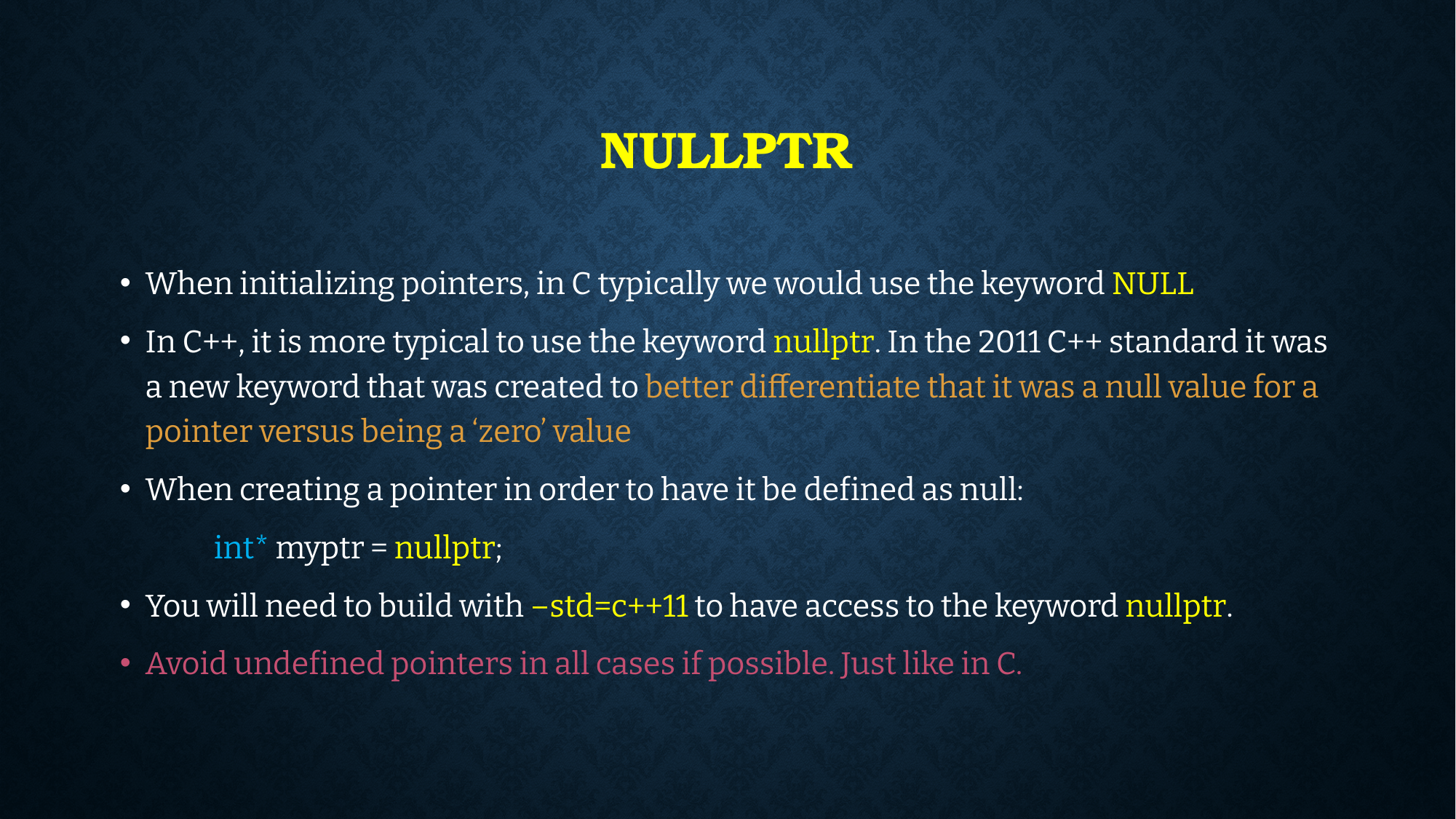

# nullptr
When initializing pointers, in C typically we would use the keyword NULL
In C++, it is more typical to use the keyword nullptr. In the 2011 C++ standard it was a new keyword that was created to better differentiate that it was a null value for a pointer versus being a ‘zero’ value
When creating a pointer in order to have it be defined as null:
				int* myptr = nullptr;
You will need to build with –std=c++11 to have access to the keyword nullptr.
Avoid undefined pointers in all cases if possible. Just like in C.